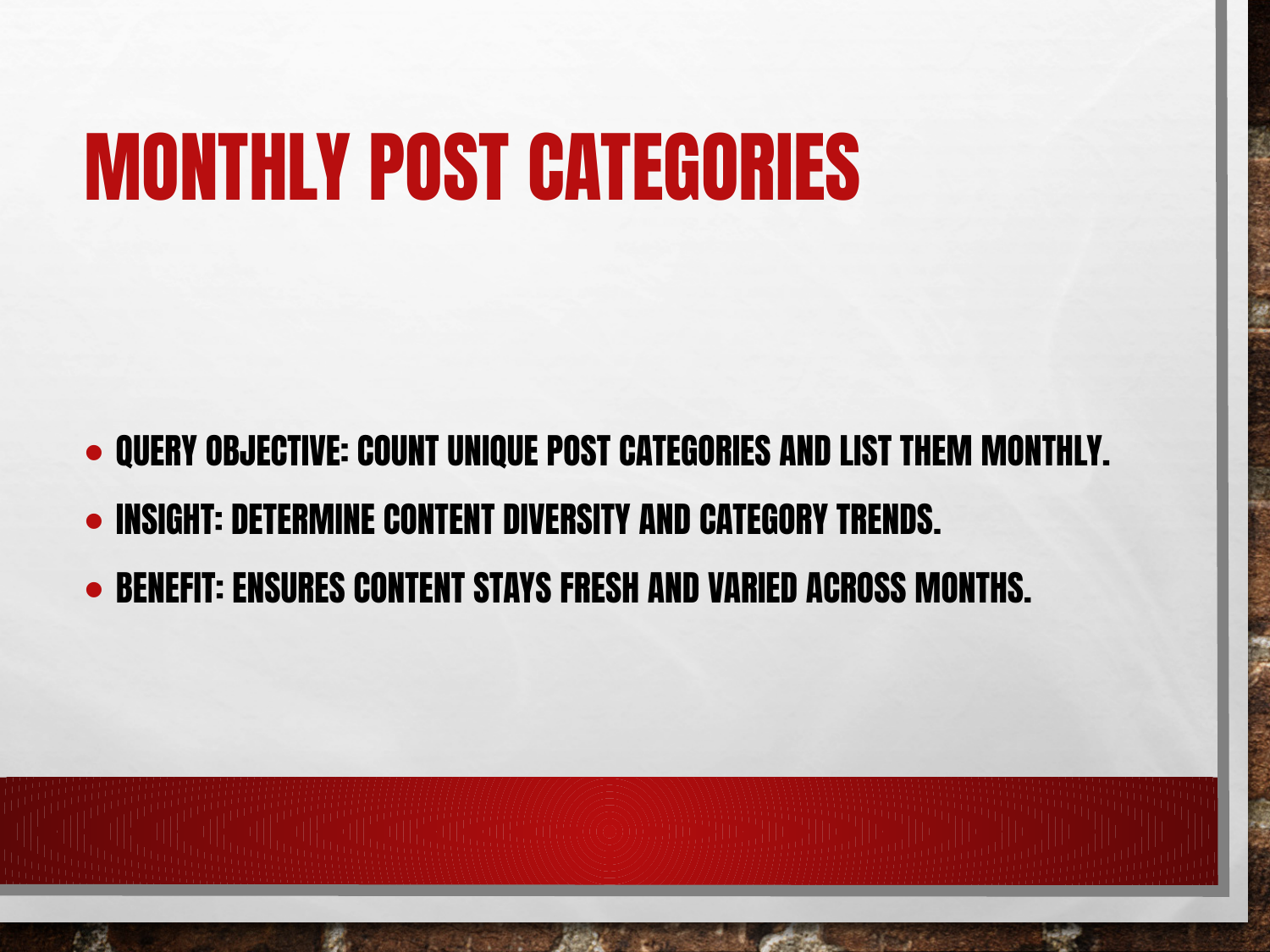

# Monthly Post Categories
Query Objective: Count unique post categories and list them monthly.
Insight: Determine content diversity and category trends.
Benefit: Ensures content stays fresh and varied across months.